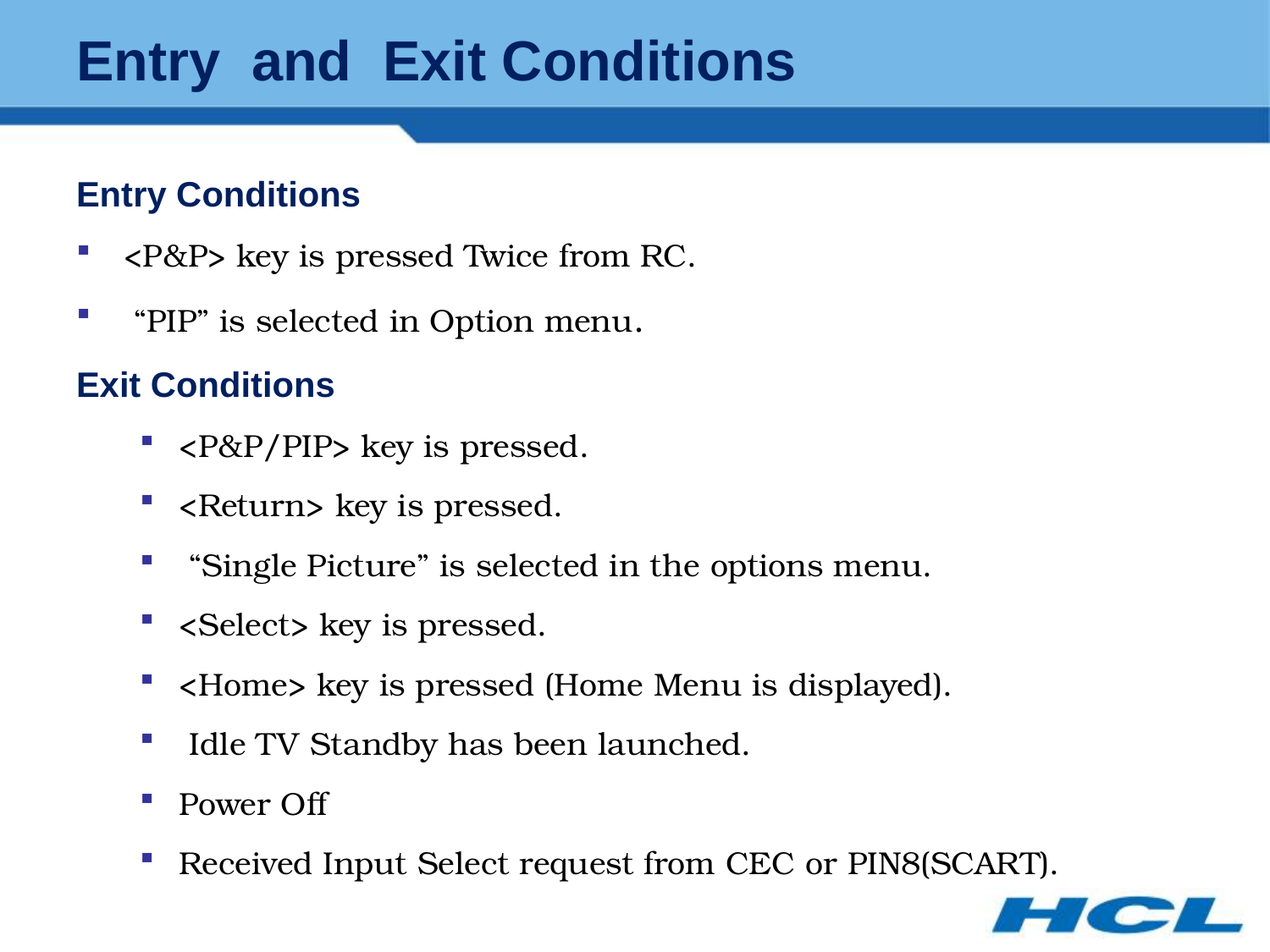

# Entry  and  Exit Conditions
Entry Conditions
<P&P> key is pressed Twice from RC.
 “PIP” is selected in Option menu.

Exit Conditions
<P&P/PIP> key is pressed.
<Return> key is pressed.
 “Single Picture” is selected in the options menu.
<Select> key is pressed.
<Home> key is pressed (Home Menu is displayed).
 Idle TV Standby has been launched.
Power Off
Received Input Select request from CEC or PIN8(SCART).